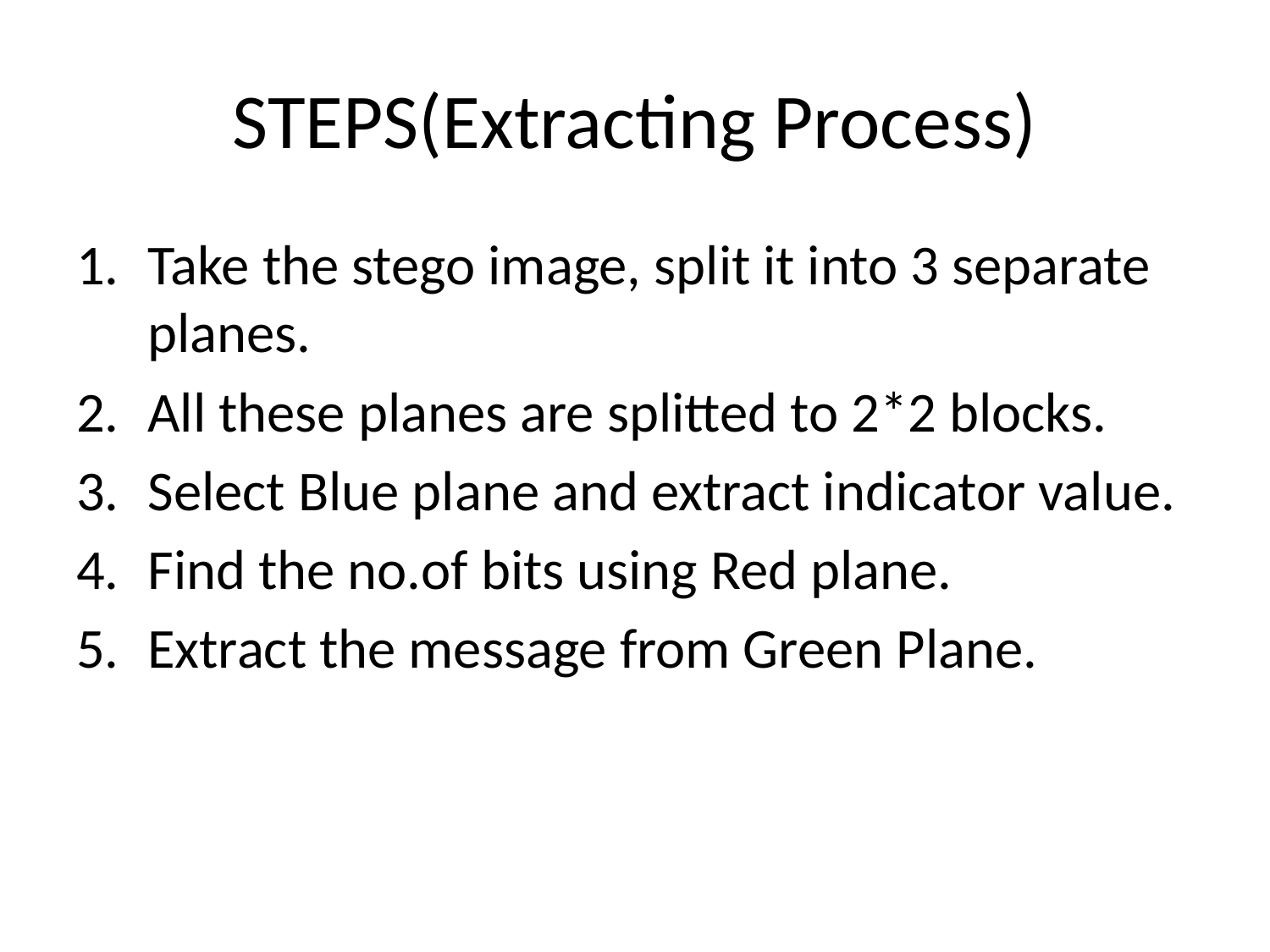

# STEPS(Extracting Process)
Take the stego image, split it into 3 separate planes.
All these planes are splitted to 2*2 blocks.
Select Blue plane and extract indicator value.
Find the no.of bits using Red plane.
Extract the message from Green Plane.